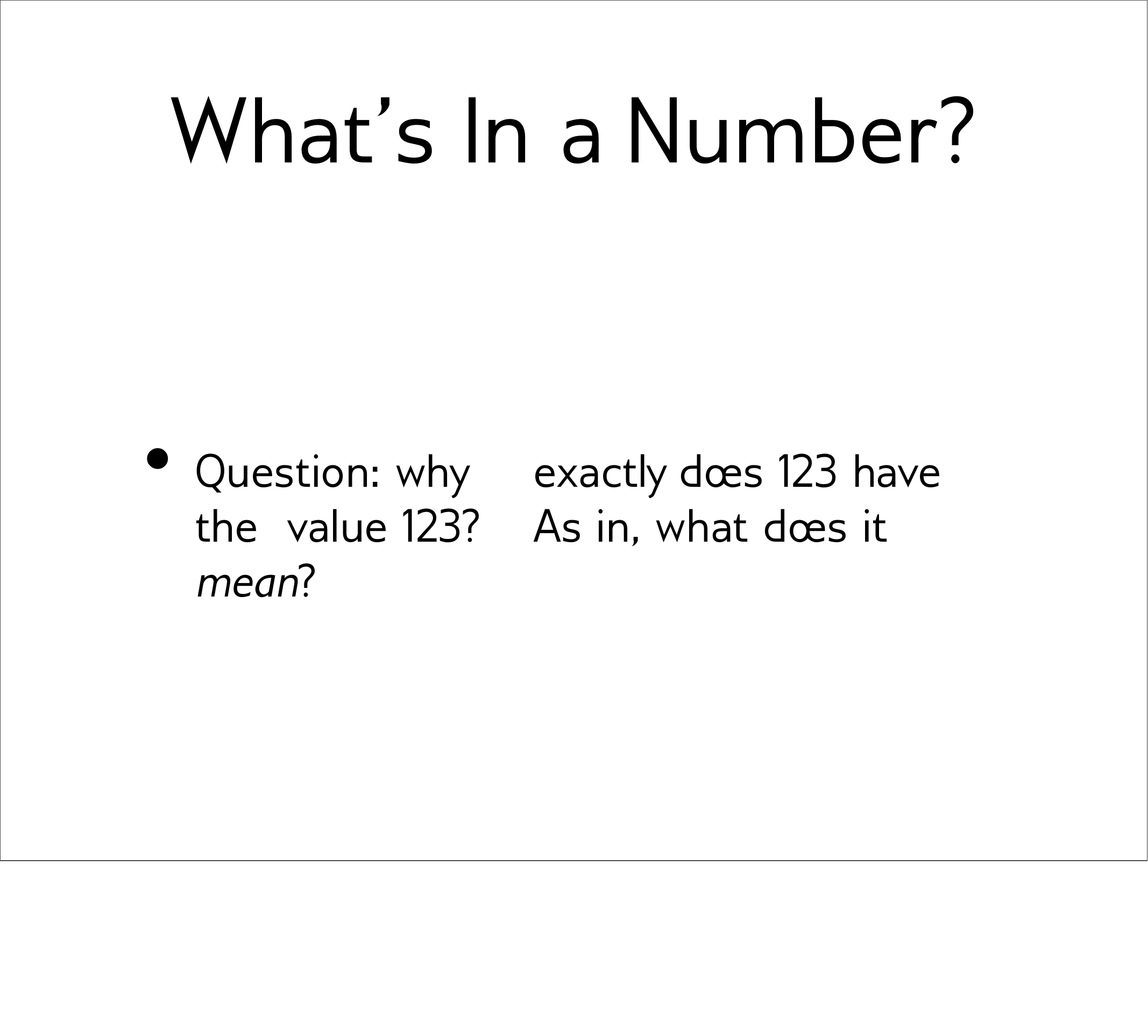

# What’s	In a	Number?
Question: why	exactly	does 123 have the  value 123?	As in, what does it mean?